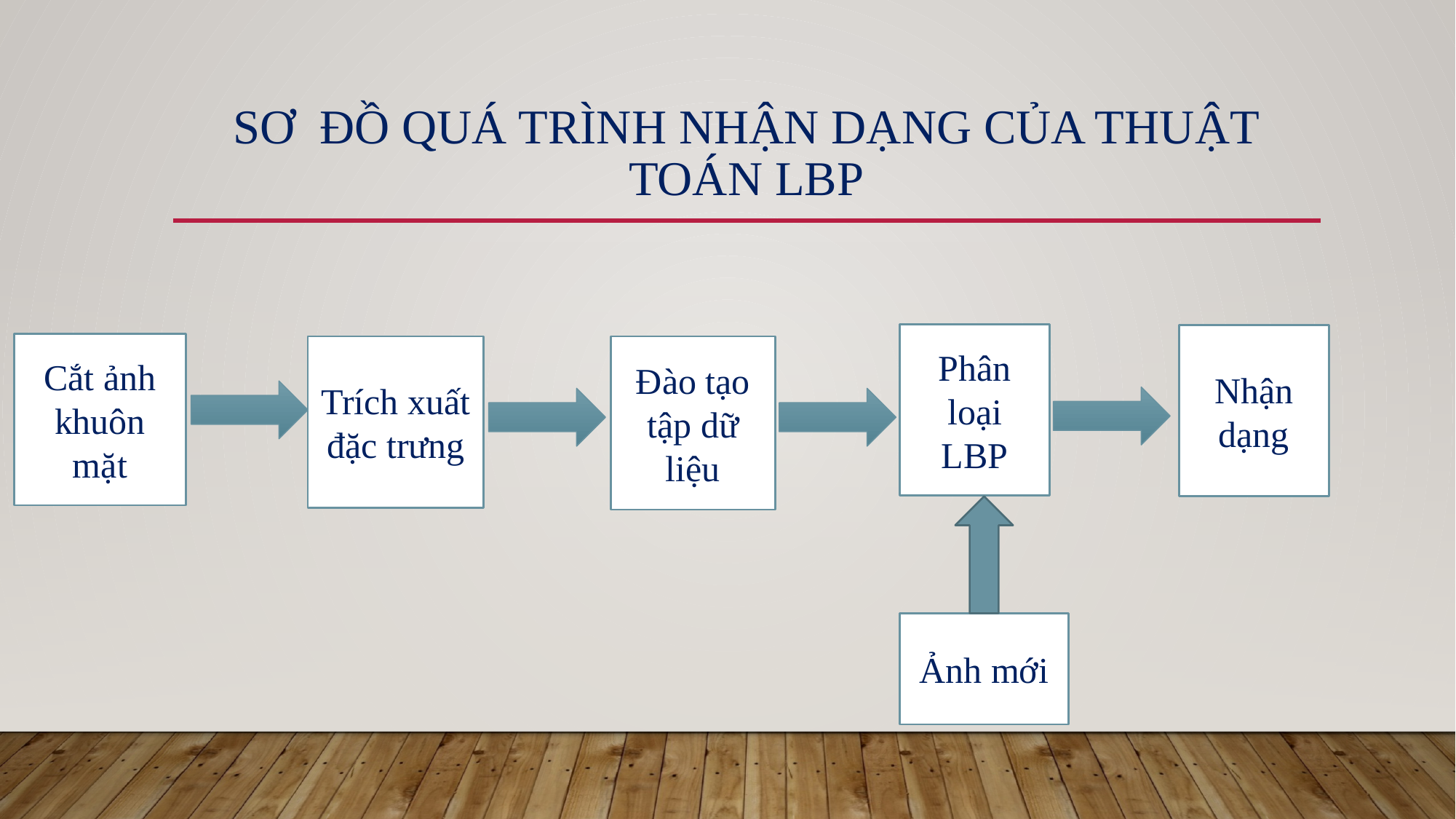

# Sơ  đồ quá trình Nhận dạng của thuật toán Lbp
Phân loại LBP
Nhận dạng
Cắt ảnh khuôn mặt
Trích xuất đặc trưng
Đào tạo tập dữ liệu

Ảnh mới